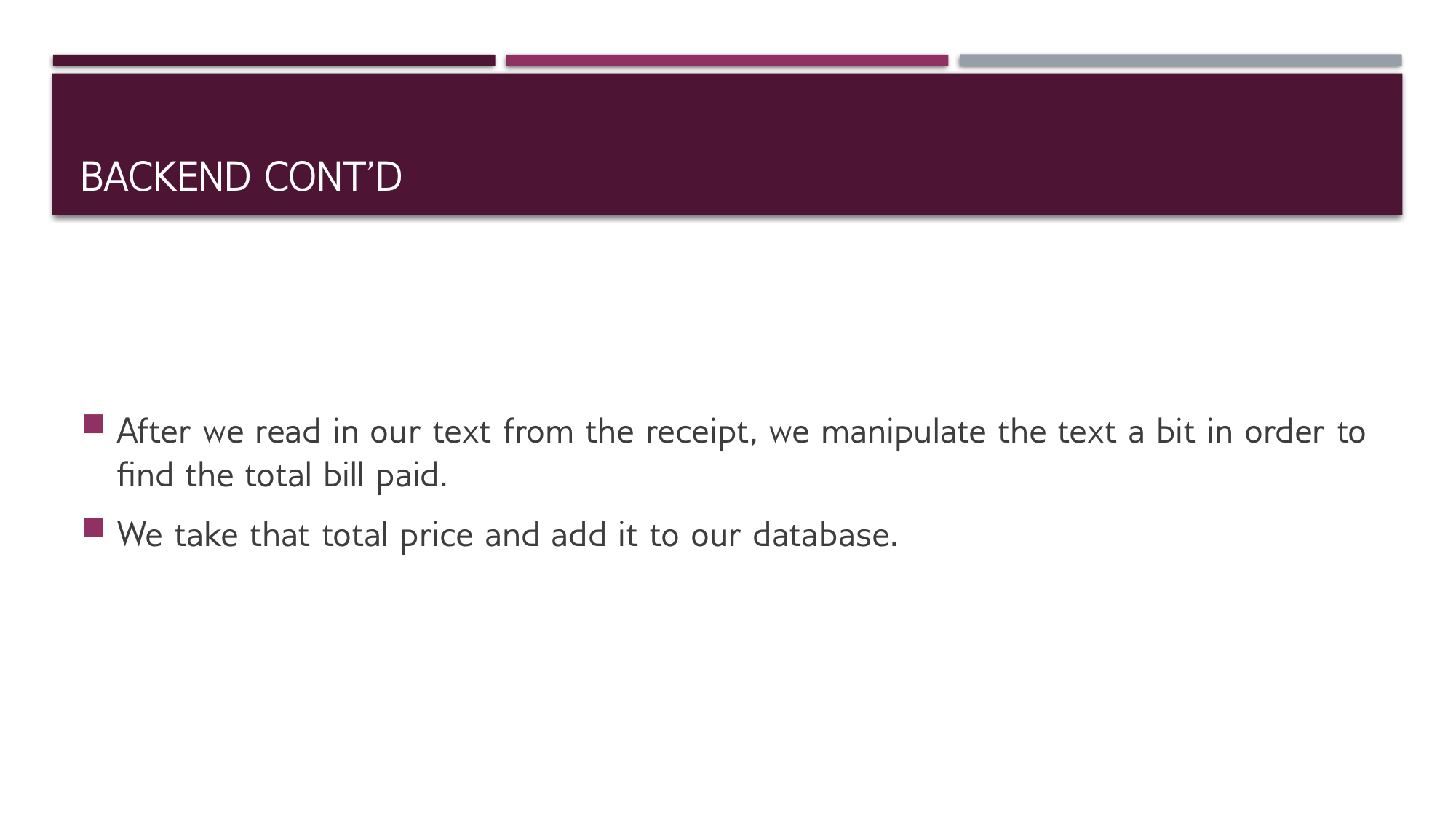

# Backend cont’d
After we read in our text from the receipt, we manipulate the text a bit in order to find the total bill paid.
We take that total price and add it to our database.